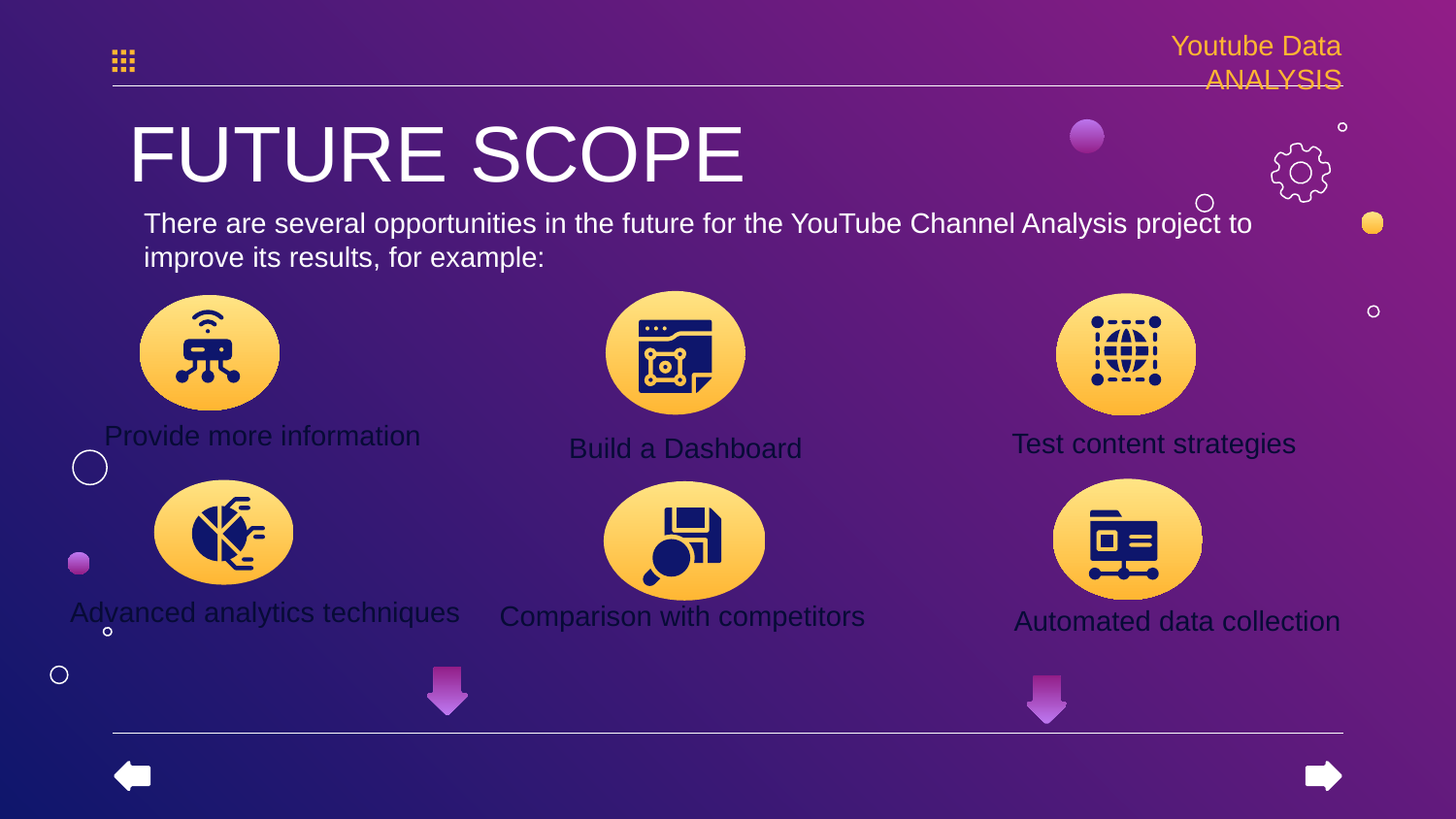

Youtube Data ANALYSIS

# FUTURE SCOPE

There are several opportunities in the future for the YouTube Channel Analysis project to improve its results, for example:

Provide more information
Test content strategies
Build a Dashboard

Advanced analytics techniques
Comparison with competitors
Automated data collection